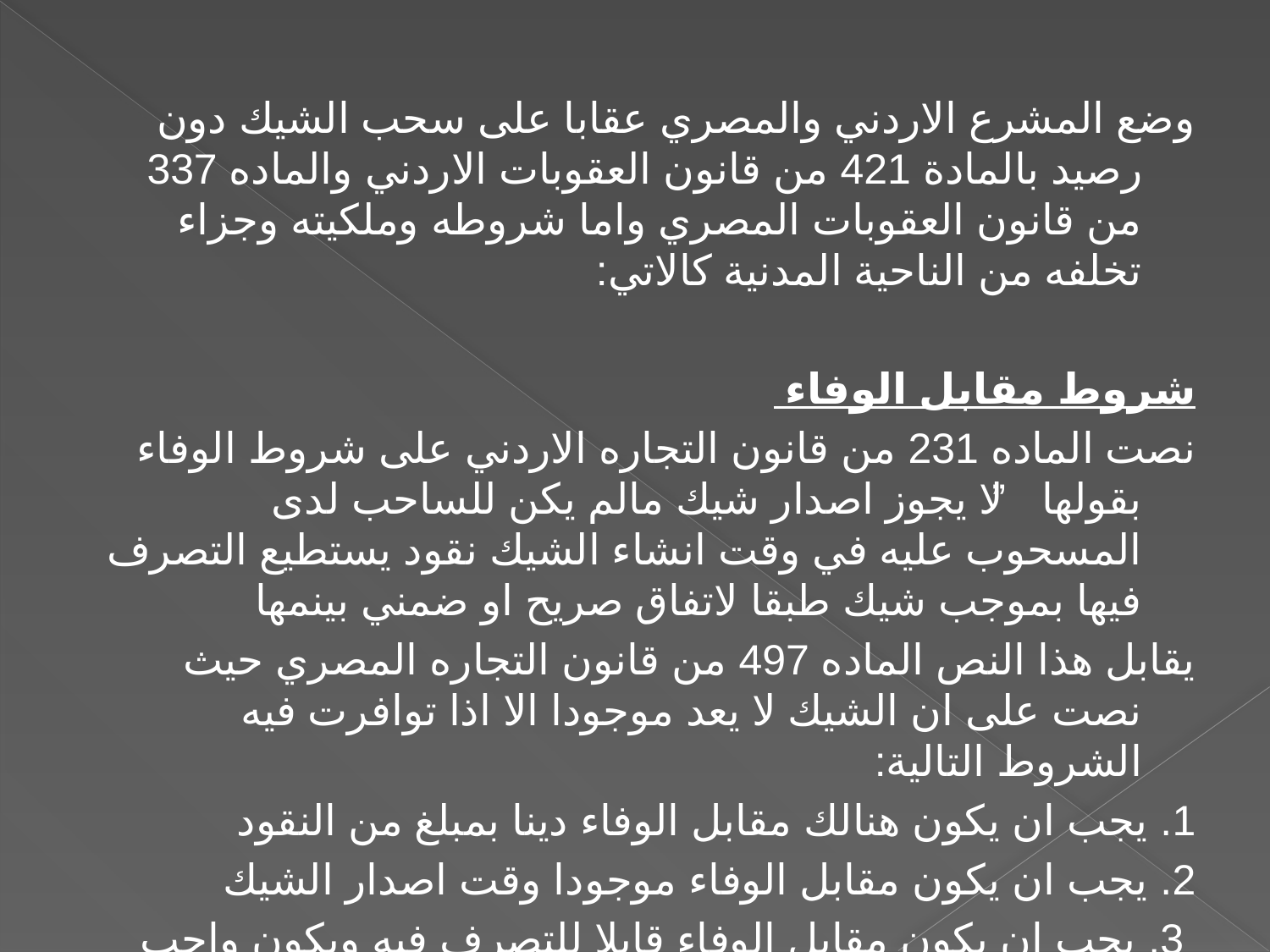

وضع المشرع الاردني والمصري عقابا على سحب الشيك دون رصيد بالمادة 421 من قانون العقوبات الاردني والماده 337 من قانون العقوبات المصري واما شروطه وملكيته وجزاء تخلفه من الناحية المدنية كالاتي:

شروط مقابل الوفاء
نصت الماده 231 من قانون التجاره الاردني على شروط الوفاء بقولها ” لا يجوز اصدار شيك مالم يكن للساحب لدى المسحوب عليه في وقت انشاء الشيك نقود يستطيع التصرف فيها بموجب شيك طبقا لاتفاق صريح او ضمني بينمها
يقابل هذا النص الماده 497 من قانون التجاره المصري حيث نصت على ان الشيك لا يعد موجودا الا اذا توافرت فيه الشروط التالية:
1. يجب ان يكون هنالك مقابل الوفاء دينا بمبلغ من النقود
2. يجب ان يكون مقابل الوفاء موجودا وقت اصدار الشيك
 3. يجب ان يكون مقابل الوفاء قابلا للتصرف فيه ويكون واجب الوفاء بمجرد الاطلاع .
4. يجب ان يكون مقابل الوفاء مساويا  - على الأقل  - لقيمة الشيك .